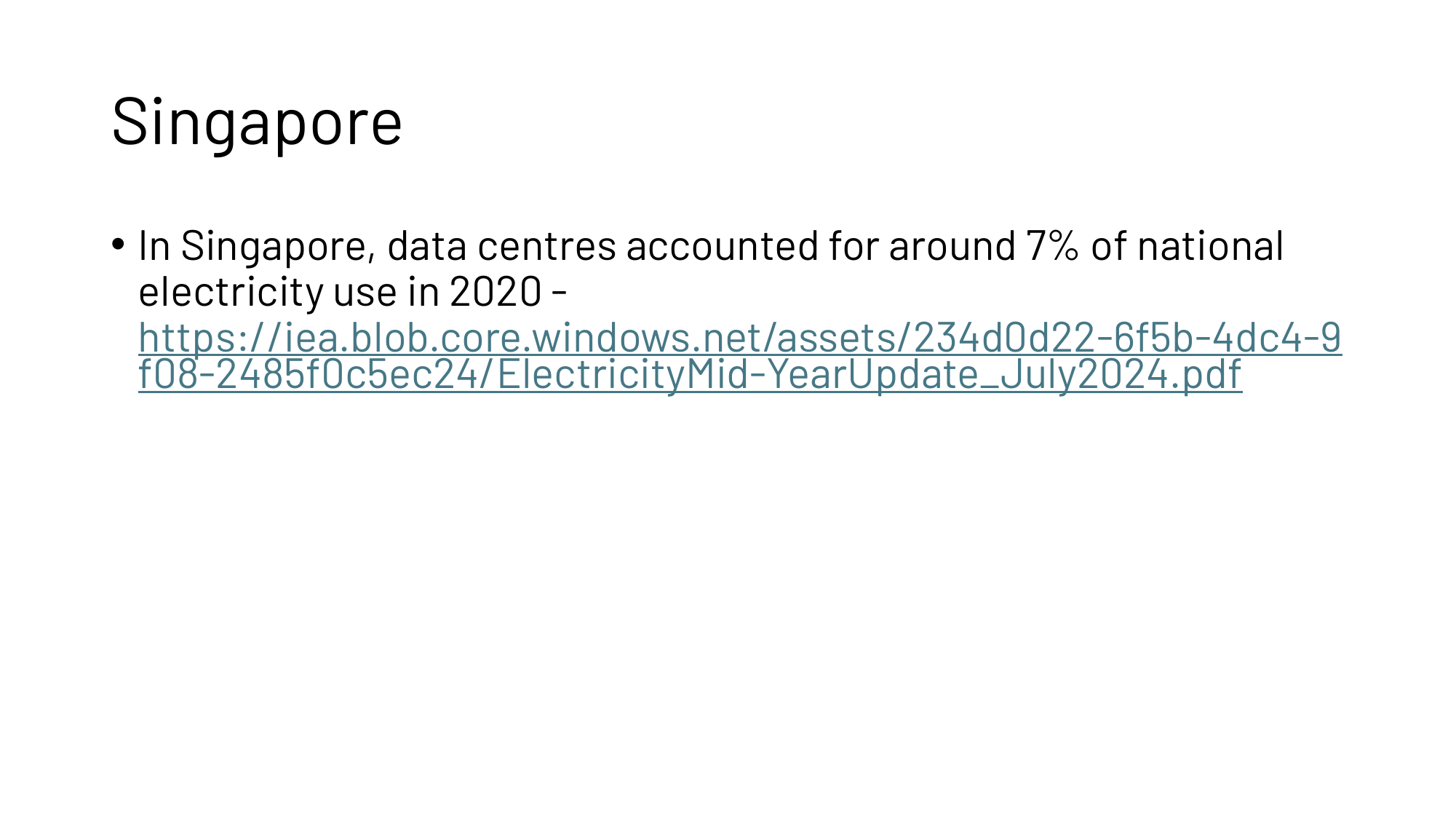

# Singapore
In Singapore, data centres accounted for around 7% of national electricity use in 2020 - https://iea.blob.core.windows.net/assets/234d0d22-6f5b-4dc4-9f08-2485f0c5ec24/ElectricityMid-YearUpdate_July2024.pdf